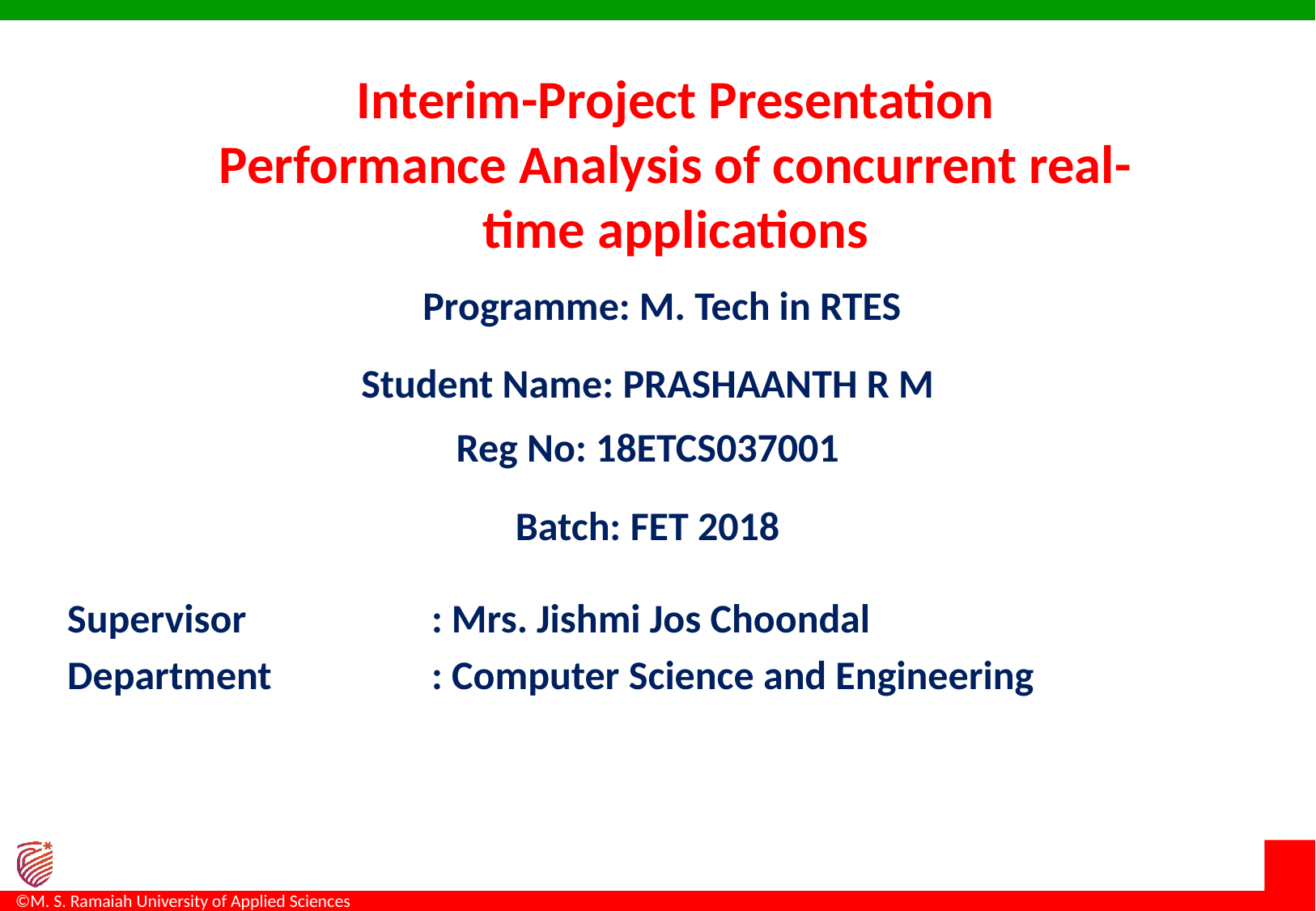

# Interim-Project Presentation Performance Analysis of concurrent real-time applications Programme: M. Tech in RTES
Student Name: PRASHAANTH R M
Reg No: 18ETCS037001
Batch: FET 2018

Supervisor		: Mrs. Jishmi Jos Choondal
Department		: Computer Science and Engineering